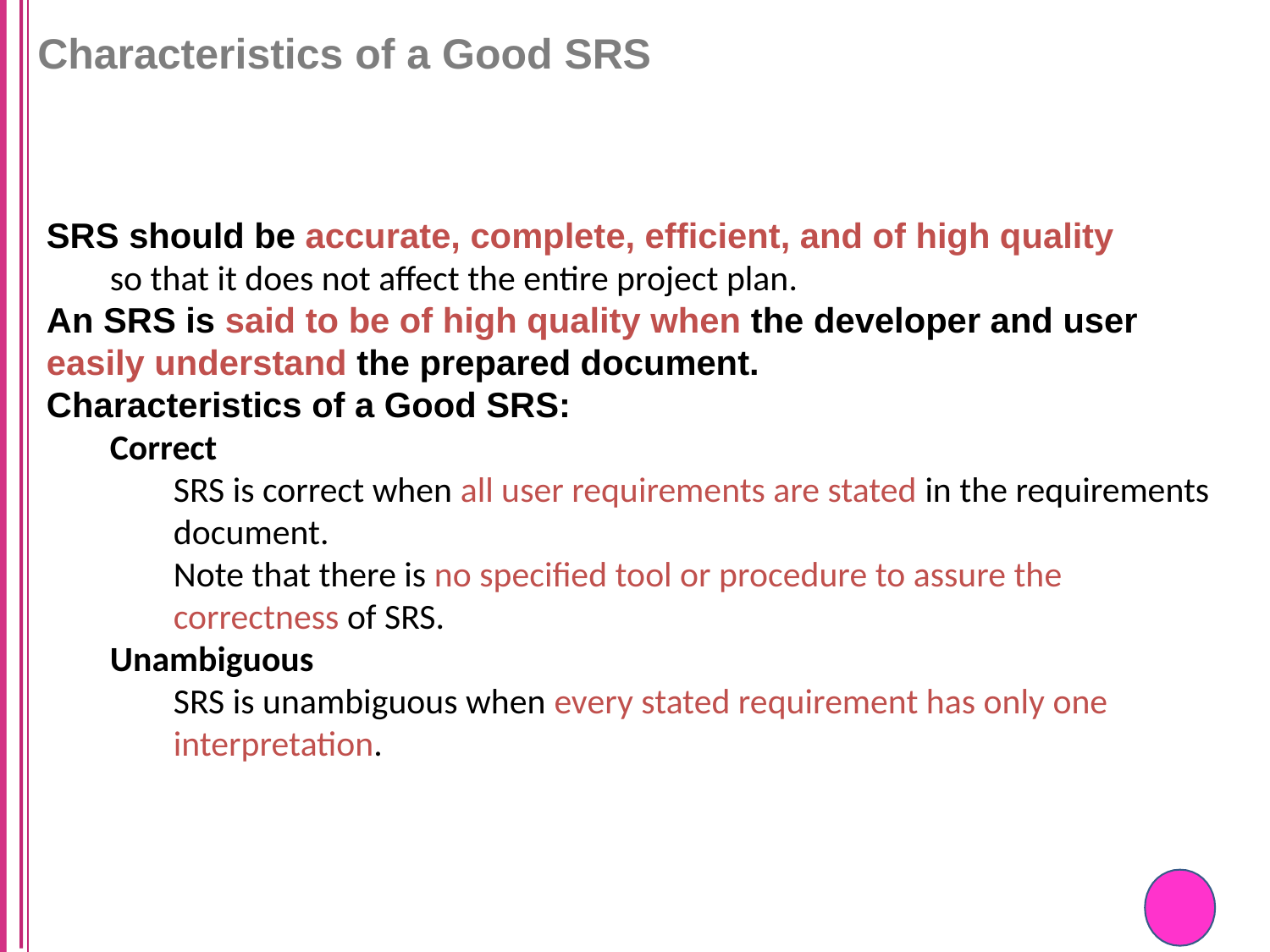

# Characteristics of a Good SRS
SRS should be accurate, complete, efficient, and of high quality
so that it does not affect the entire project plan.
An SRS is said to be of high quality when the developer and user easily understand the prepared document.
Characteristics of a Good SRS:
Correct
SRS is correct when all user requirements are stated in the requirements document.
Note that there is no specified tool or procedure to assure the correctness of SRS.
Unambiguous
SRS is unambiguous when every stated requirement has only one interpretation.